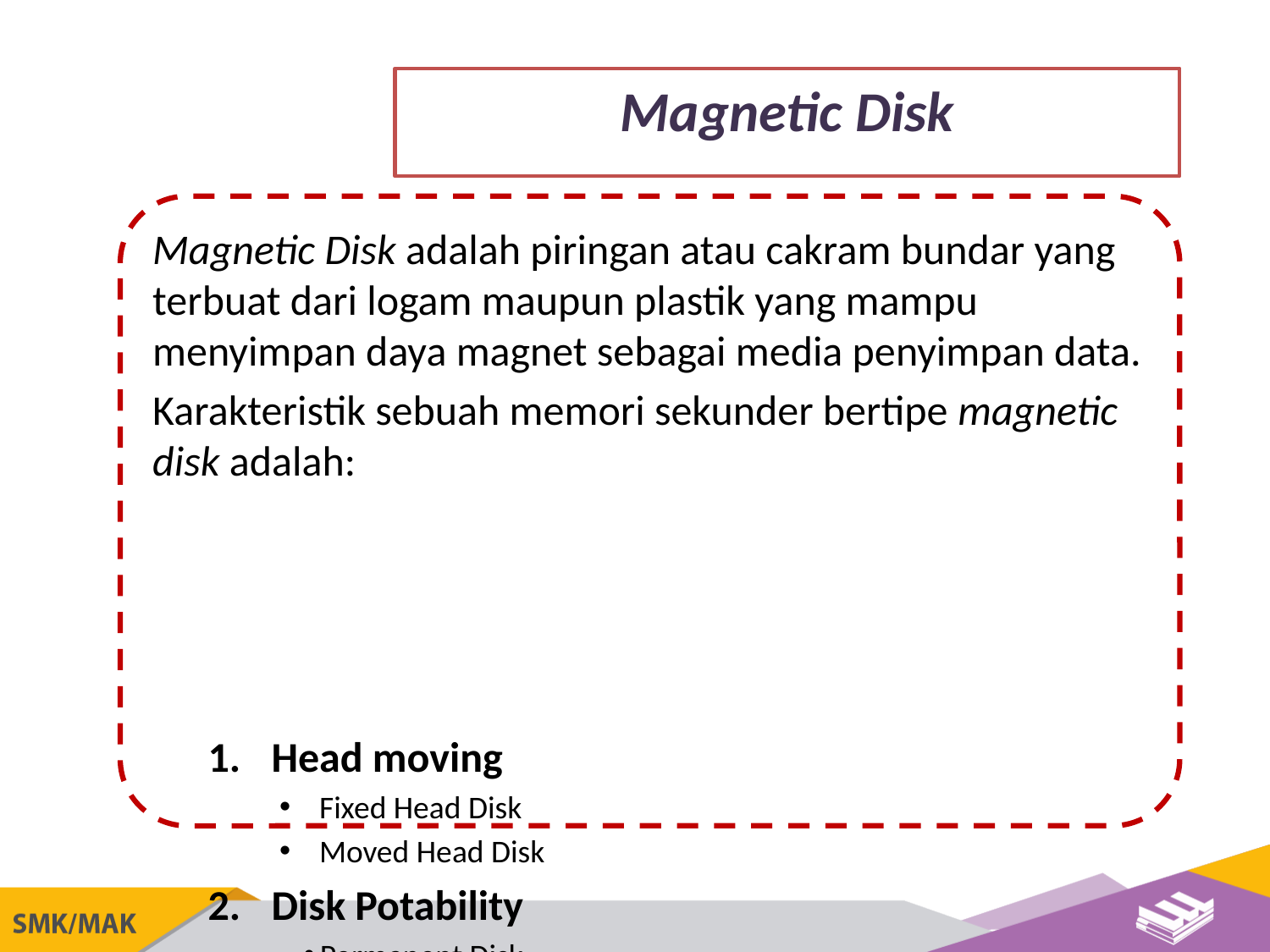

Magnetic Disk
Magnetic Disk adalah piringan atau cakram bundar yang terbuat dari logam maupun plastik yang mampu menyimpan daya magnet sebagai media penyimpan data.
Karakteristik sebuah memori sekunder bertipe magnetic disk adalah:

Head moving
Fixed Head Disk
Moved Head Disk
Disk Potability
Permanent Disk
Removable Disk
Surface
Double Side
Single Side
Sum of Disk
Single Platter
Multi Platter